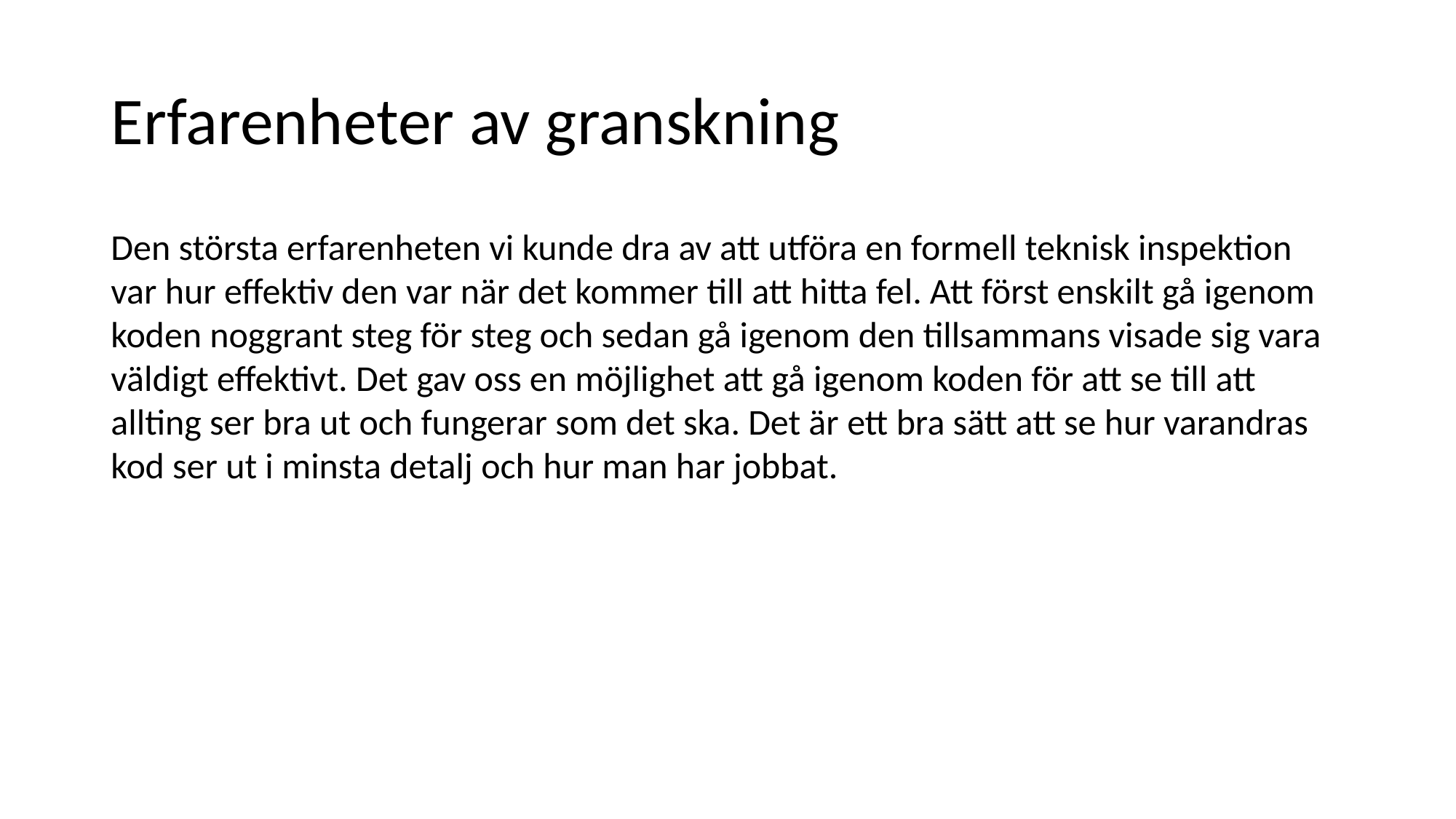

# Erfarenheter av granskning
Den största erfarenheten vi kunde dra av att utföra en formell teknisk inspektion var hur effektiv den var när det kommer till att hitta fel. Att först enskilt gå igenom koden noggrant steg för steg och sedan gå igenom den tillsammans visade sig vara väldigt effektivt. Det gav oss en möjlighet att gå igenom koden för att se till att allting ser bra ut och fungerar som det ska. Det är ett bra sätt att se hur varandras kod ser ut i minsta detalj och hur man har jobbat.